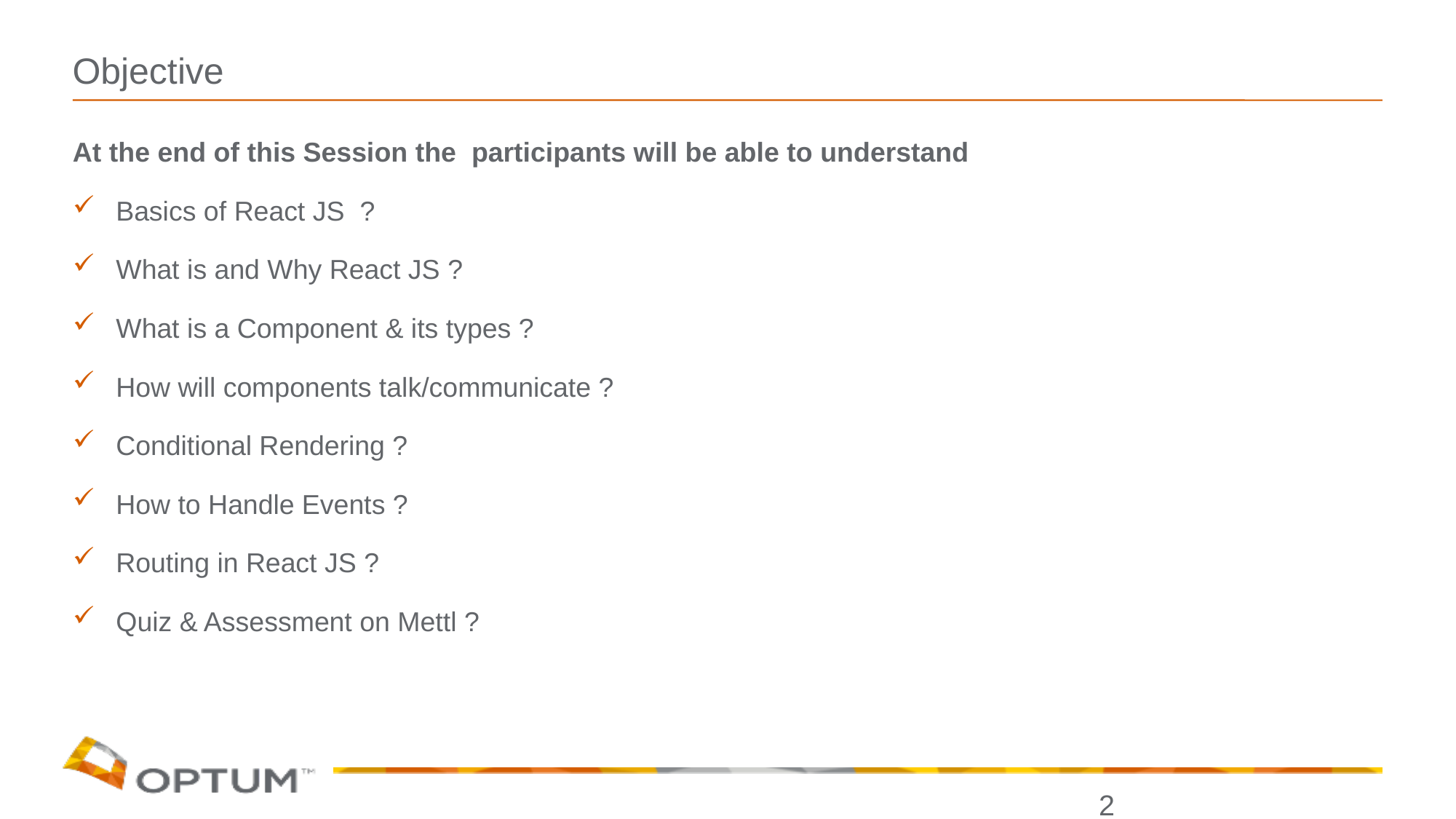

# Objective
At the end of this Session the  participants will be able to understand
Basics of React JS  ?
What is and Why React JS ?
What is a Component & its types ?
How will components talk/communicate ?
Conditional Rendering ?
How to Handle Events ?
Routing in React JS ?
Quiz & Assessment on Mettl ?

2